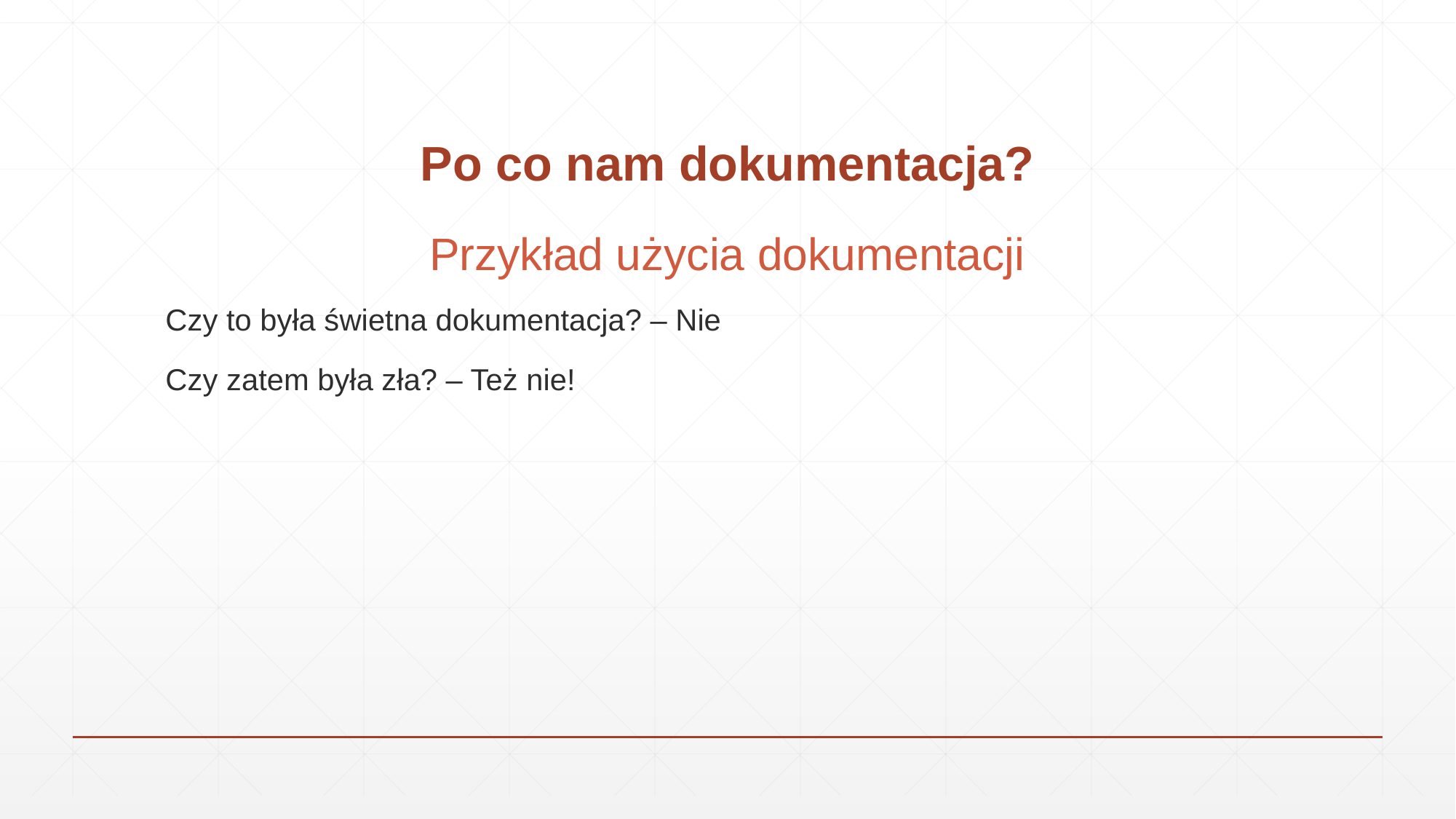

# Po co nam dokumentacja?
Przykład użycia dokumentacji
Czy to była świetna dokumentacja? – Nie
Czy zatem była zła? – Też nie!